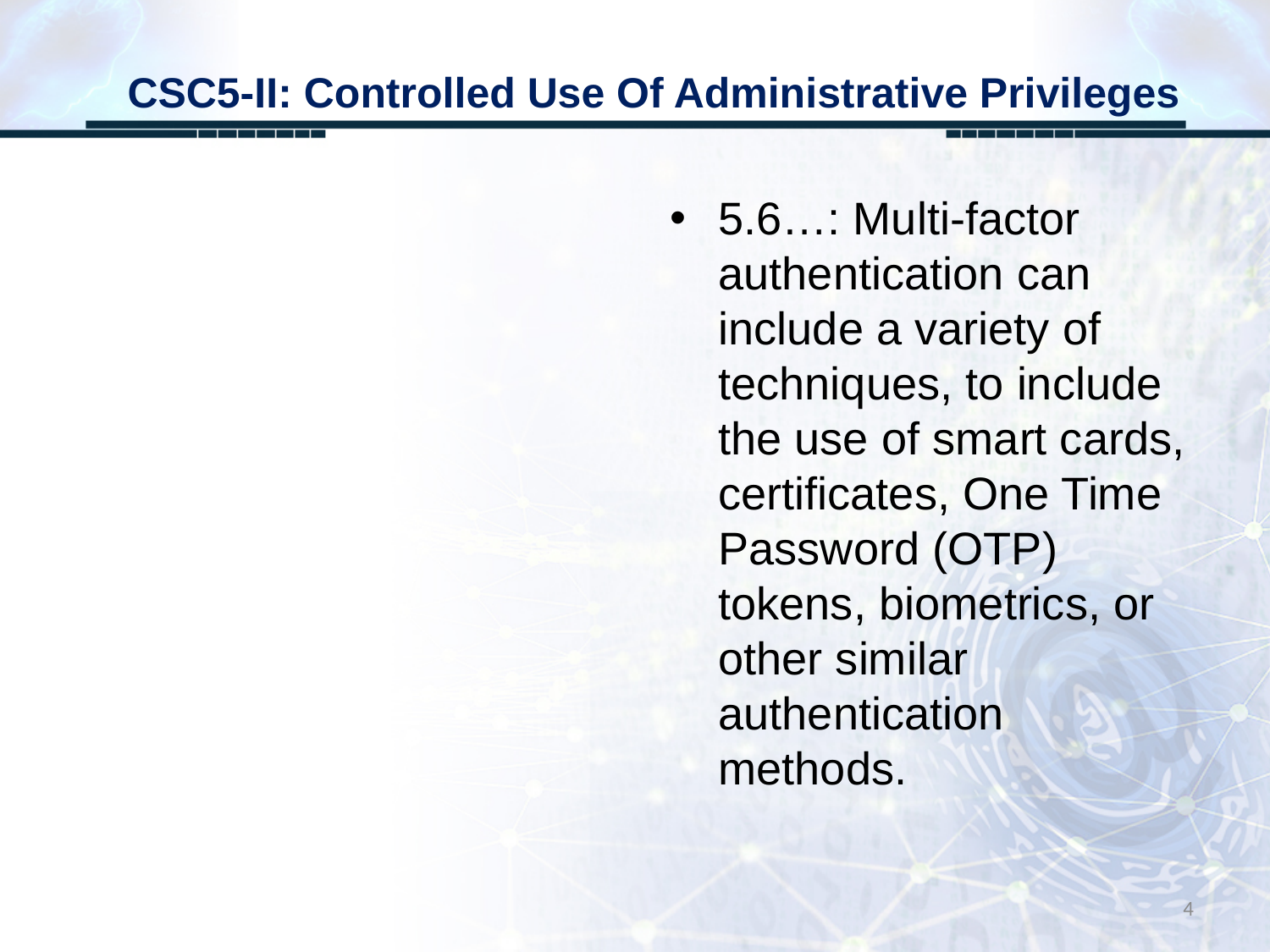

# CSC5-II: Controlled Use Of Administrative Privileges
5.6…: Multi-factor authentication can include a variety of techniques, to include the use of smart cards, certificates, One Time Password (OTP) tokens, biometrics, or other similar authentication methods.
4